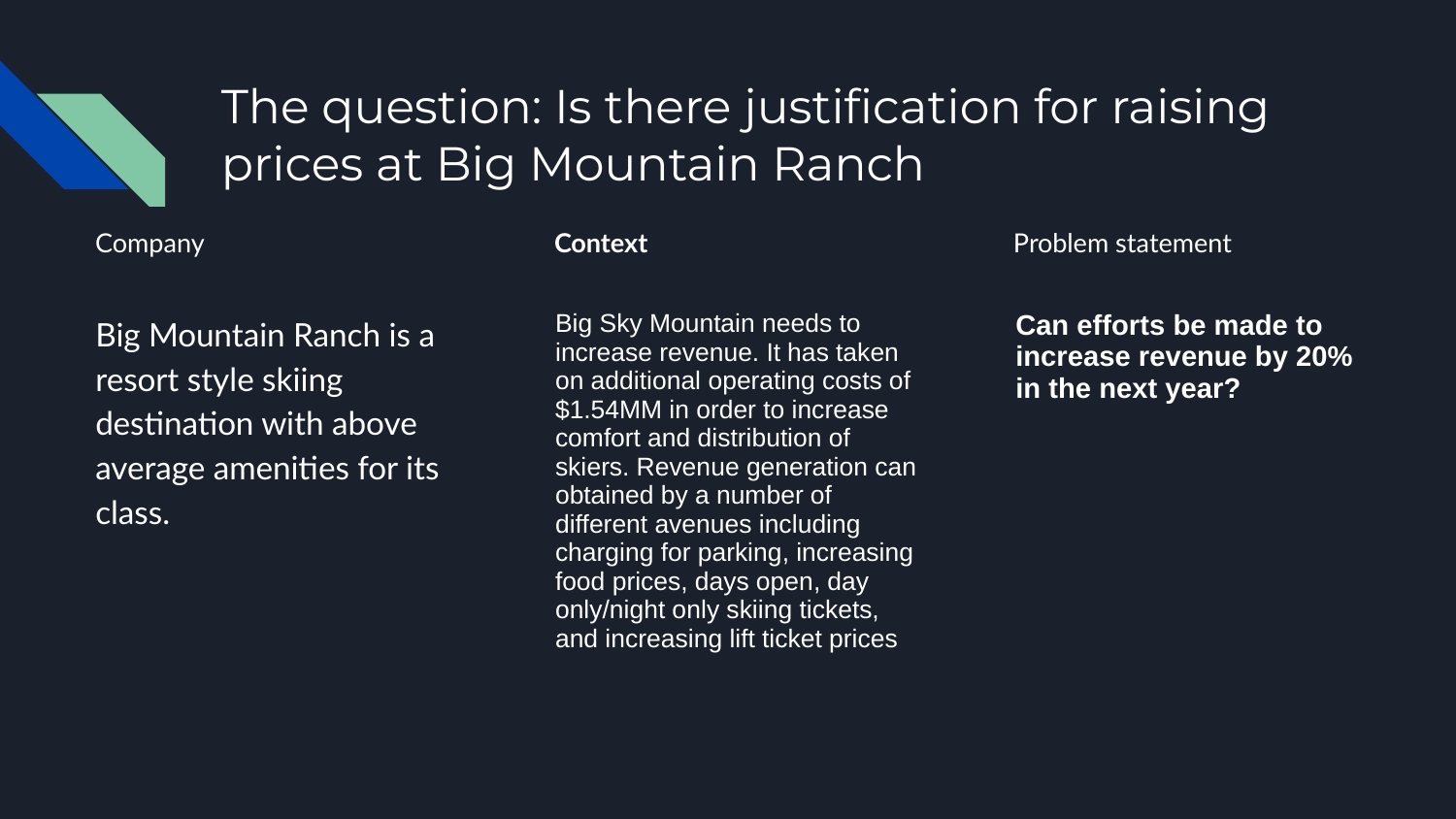

# The question: Is there justification for raising prices at Big Mountain Ranch

Company

Context

Problem statement
Big Mountain Ranch is a resort style skiing destination with above average amenities for its class.
Big Sky Mountain needs to increase revenue. It has taken on additional operating costs of $1.54MM in order to increase comfort and distribution of skiers. Revenue generation can obtained by a number of different avenues including charging for parking, increasing food prices, days open, day only/night only skiing tickets, and increasing lift ticket prices
Can efforts be made to increase revenue by 20% in the next year?